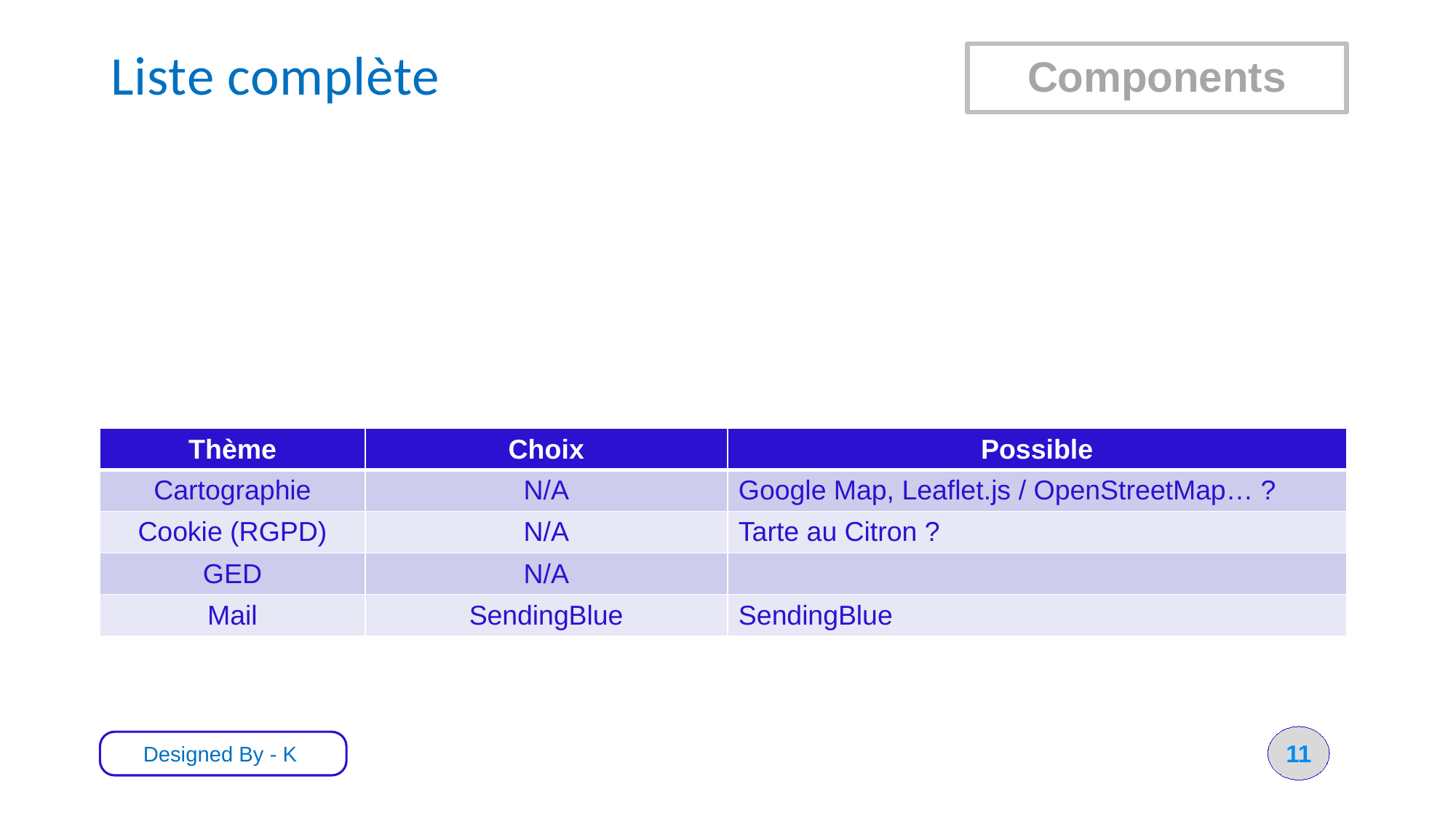

# Liste complète
Components
| Thème | Choix | Possible |
| --- | --- | --- |
| Cartographie | N/A | Google Map, Leaflet.js / OpenStreetMap… ? |
| Cookie (RGPD) | N/A | Tarte au Citron ? |
| GED | N/A |  |
| Mail | SendingBlue | SendingBlue |
11
Designed By - K